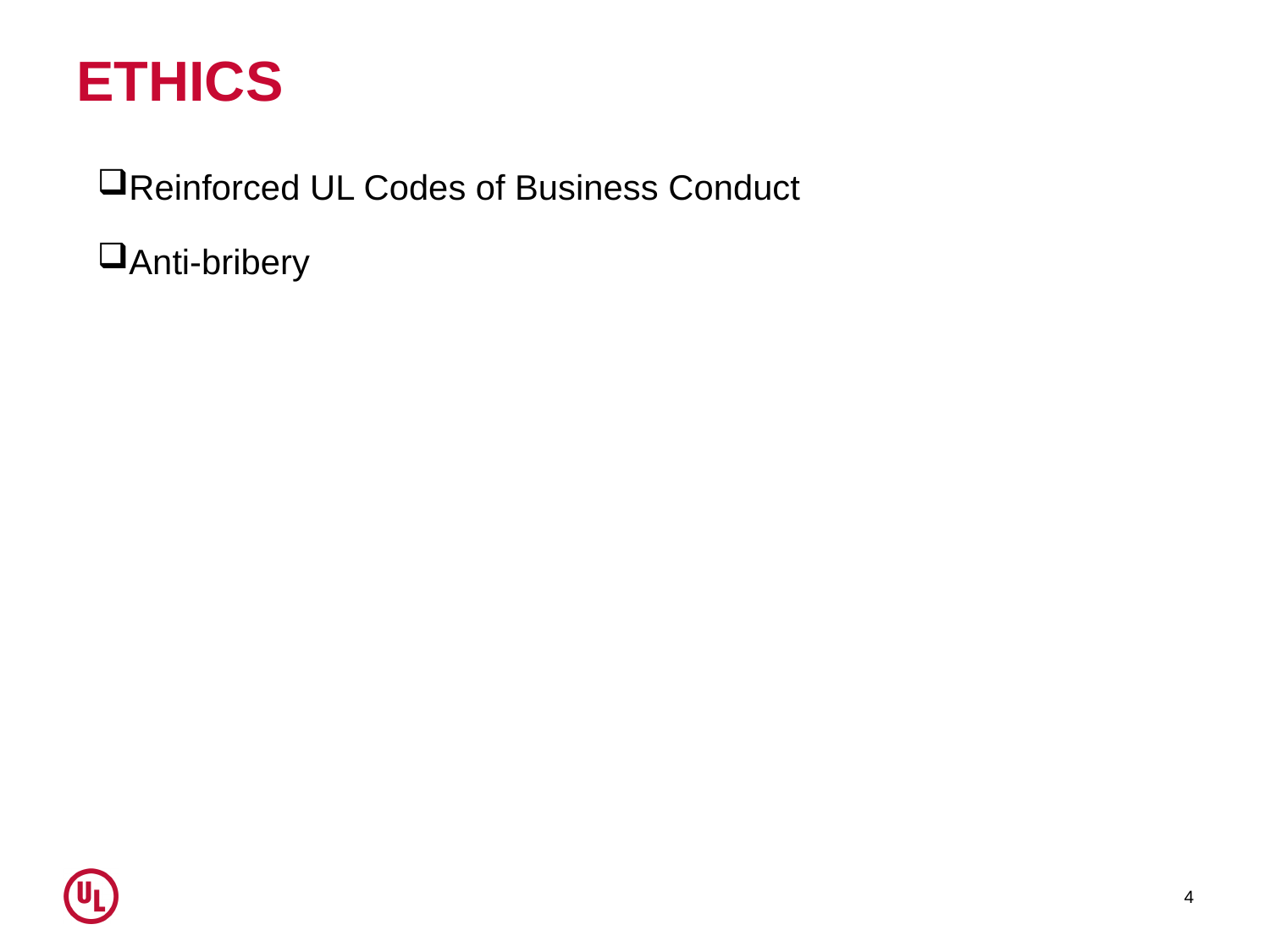

# ETHICS
Reinforced UL Codes of Business Conduct
Anti-bribery
4